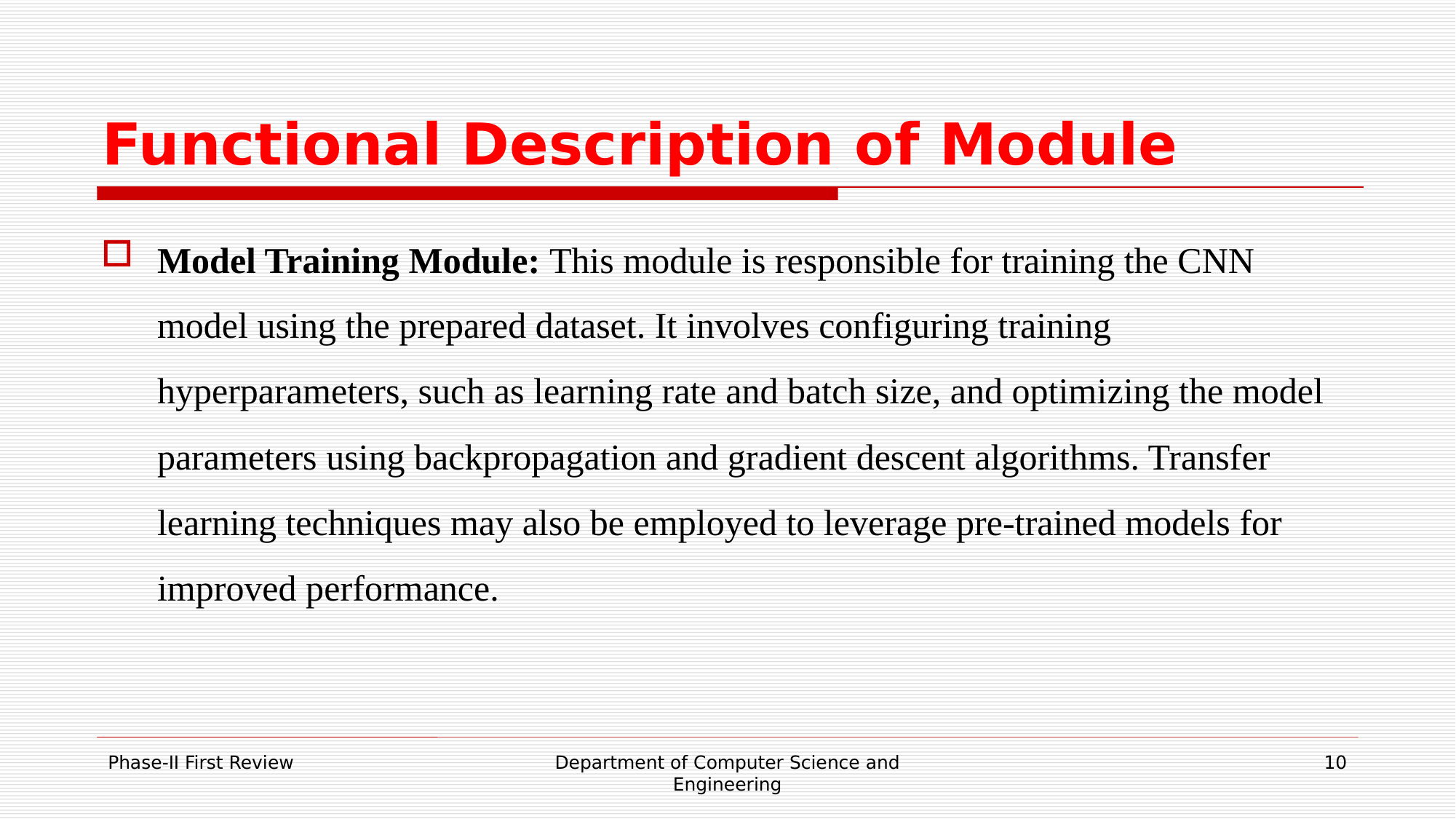

# Functional Description of Module
Model Training Module: This module is responsible for training the CNN model using the prepared dataset. It involves configuring training hyperparameters, such as learning rate and batch size, and optimizing the model parameters using backpropagation and gradient descent algorithms. Transfer learning techniques may also be employed to leverage pre-trained models for improved performance.
Phase-II First Review
Department of Computer Science and Engineering
10